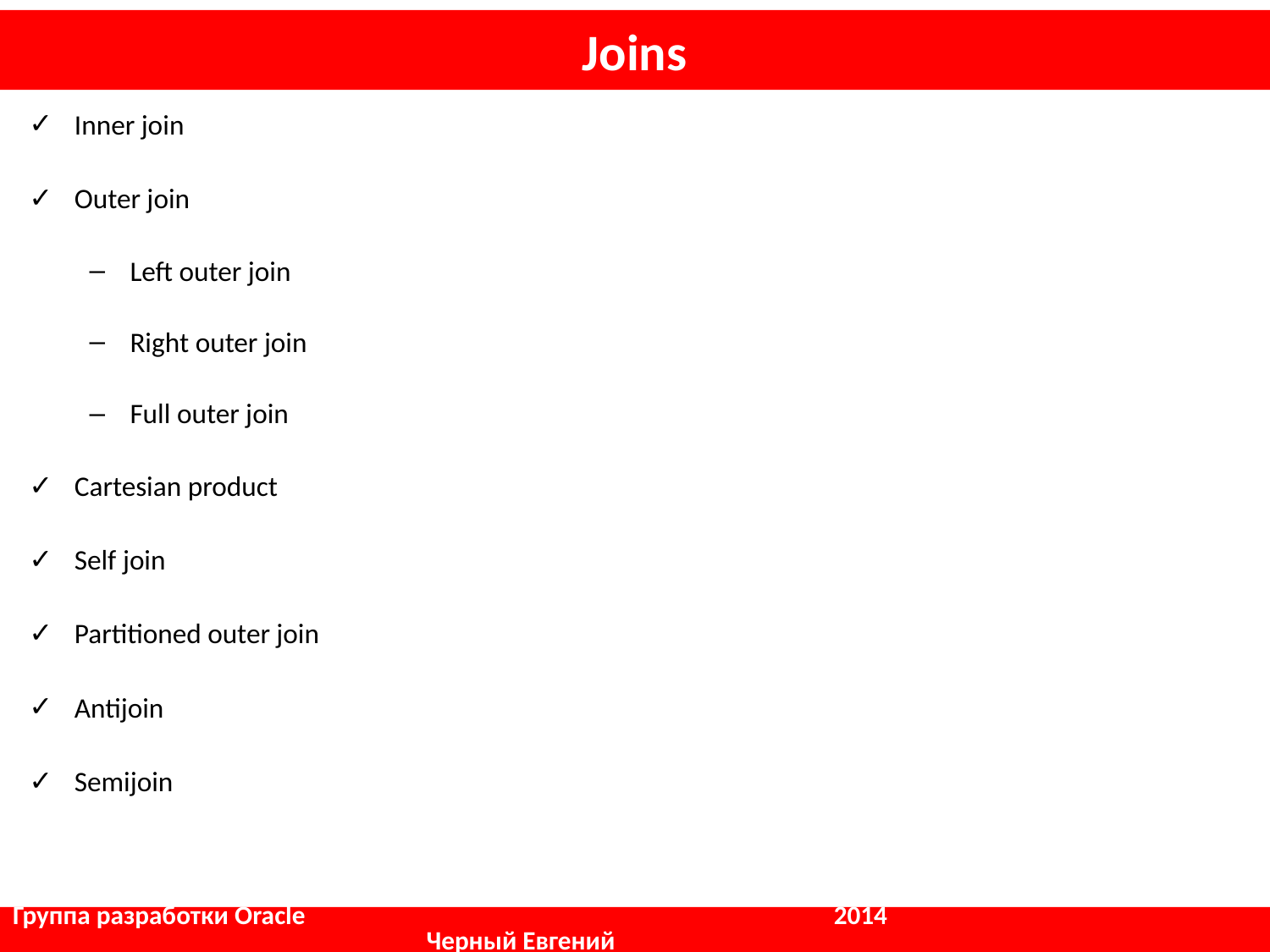

# Joins
Inner join

Outer join

Left outer join

Right outer join

Full outer join

Cartesian product

Self join

Partitioned outer join

Antijoin

Semijoin
Группа разработки Oracle				          2014					                           Черный Евгений